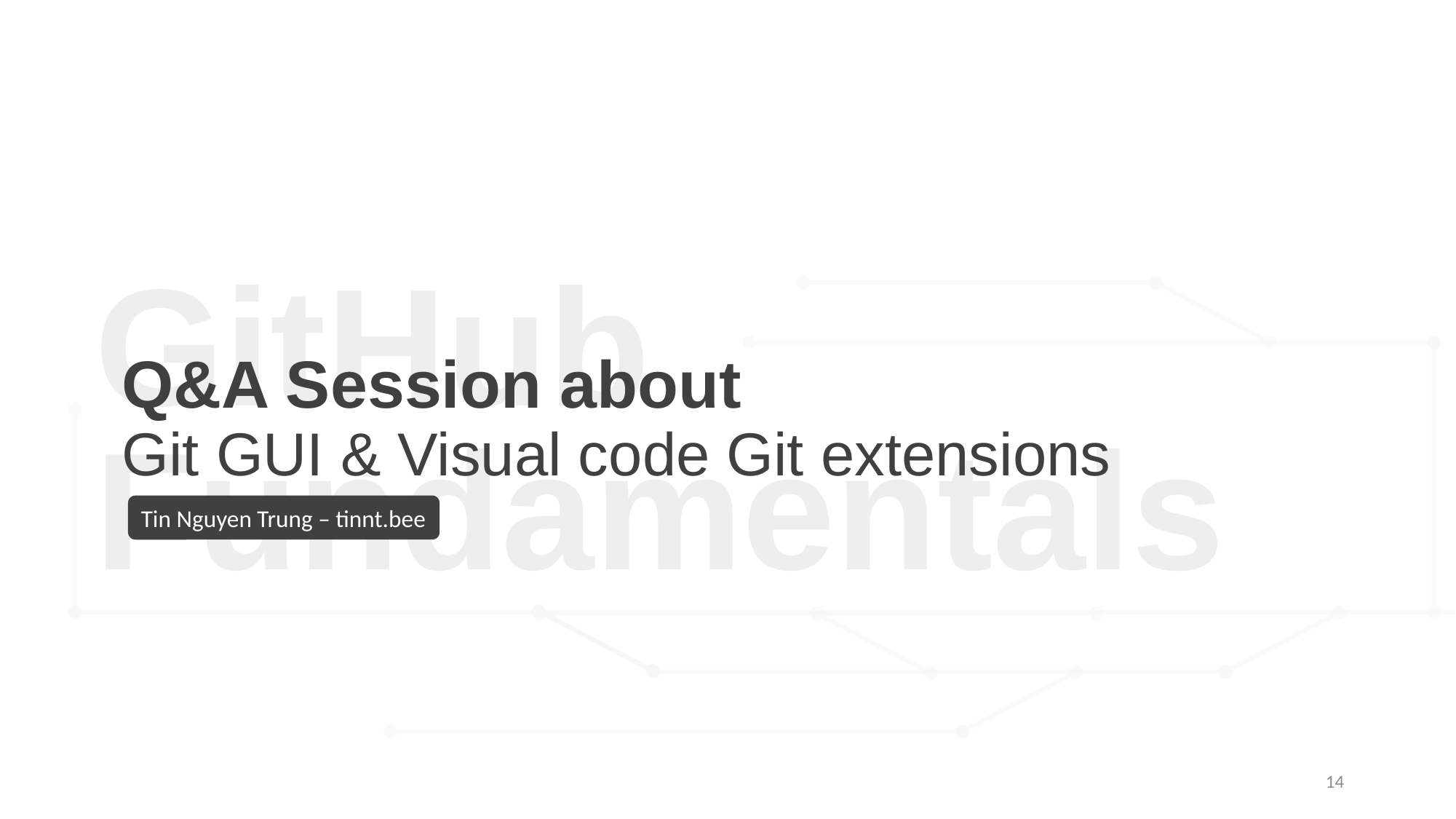

GitHub
Q&A Session about
Fundamentals
Git GUI & Visual code Git extensions
Tin Nguyen Trung – tinnt.bee
14